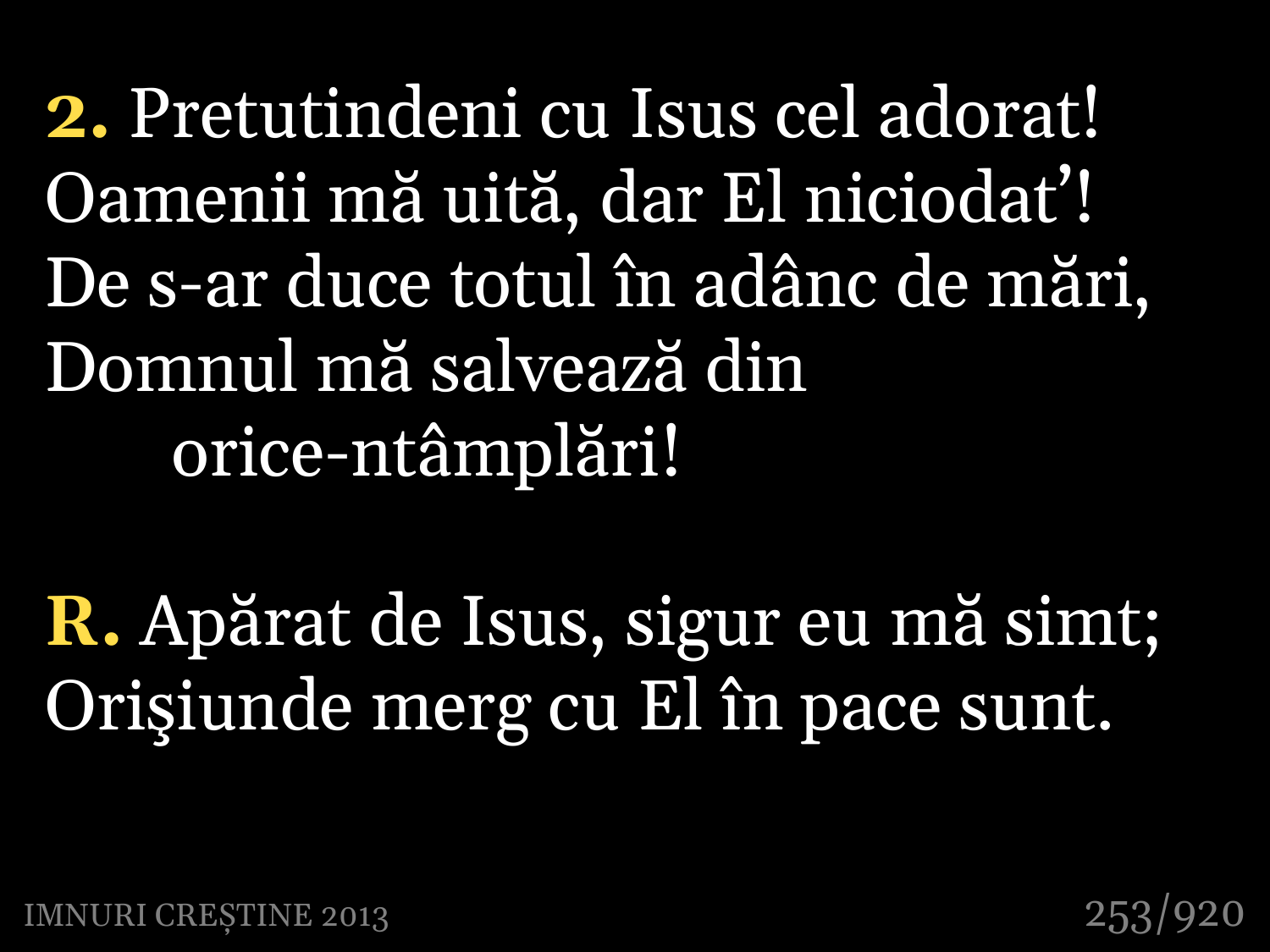

2. Pretutindeni cu Isus cel adorat!
Oamenii mă uită, dar El niciodat’!
De s-ar duce totul în adânc de mări,
Domnul mă salvează din
	orice-ntâmplări!

R. Apărat de Isus, sigur eu mă simt;
Orişiunde merg cu El în pace sunt.
253/920
IMNURI CREȘTINE 2013